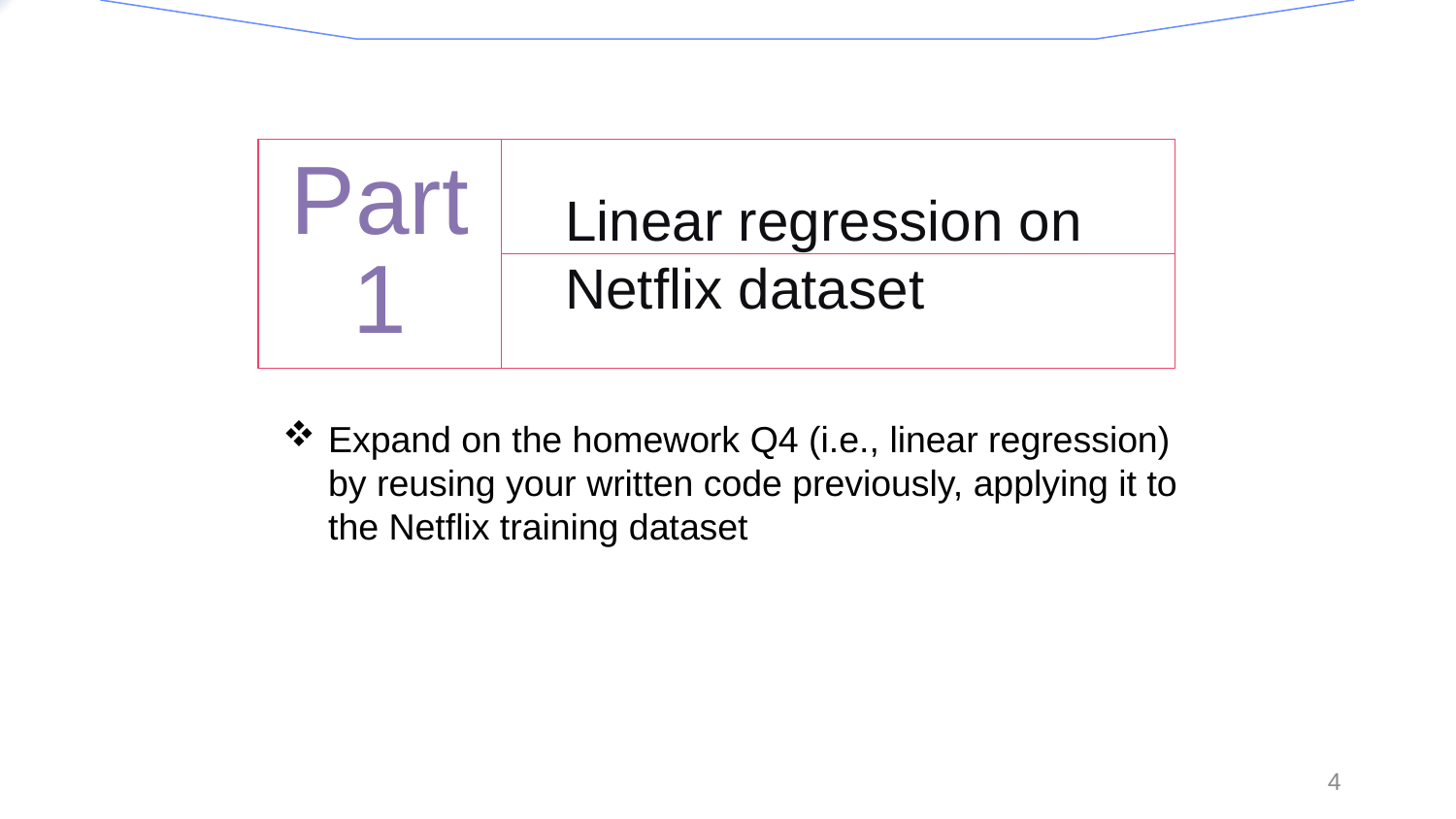

Part 1
Linear regression on Netflix dataset
Expand on the homework Q4 (i.e., linear regression) by reusing your written code previously, applying it to the Netflix training dataset
4